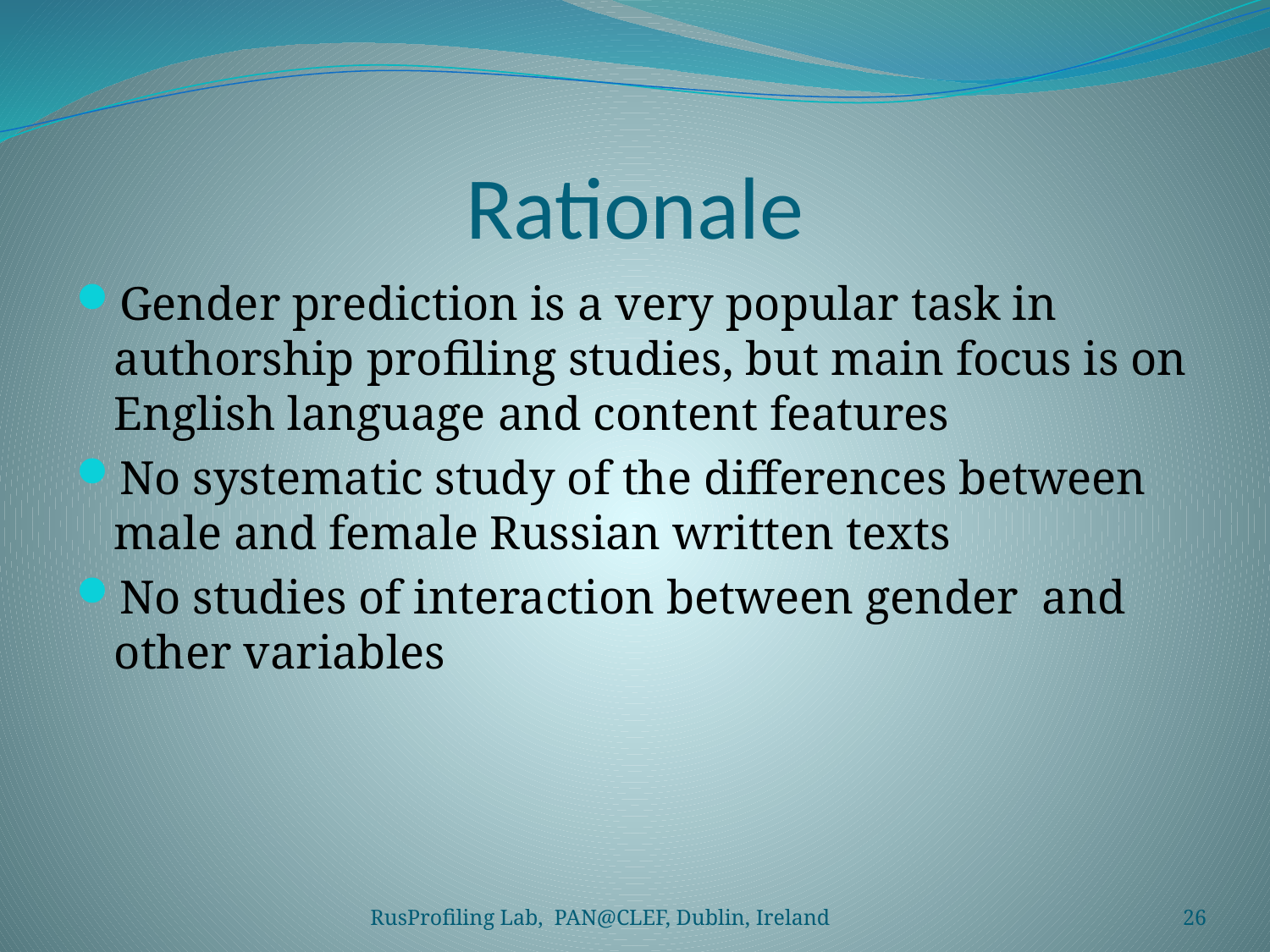

# Rationale
Gender prediction is a very popular task in authorship profiling studies, but main focus is on English language and content features
No systematic study of the differences between male and female Russian written texts
No studies of interaction between gender  and other variables
RusProfiling Lab,  PAN@CLEF, Dublin, Ireland
26